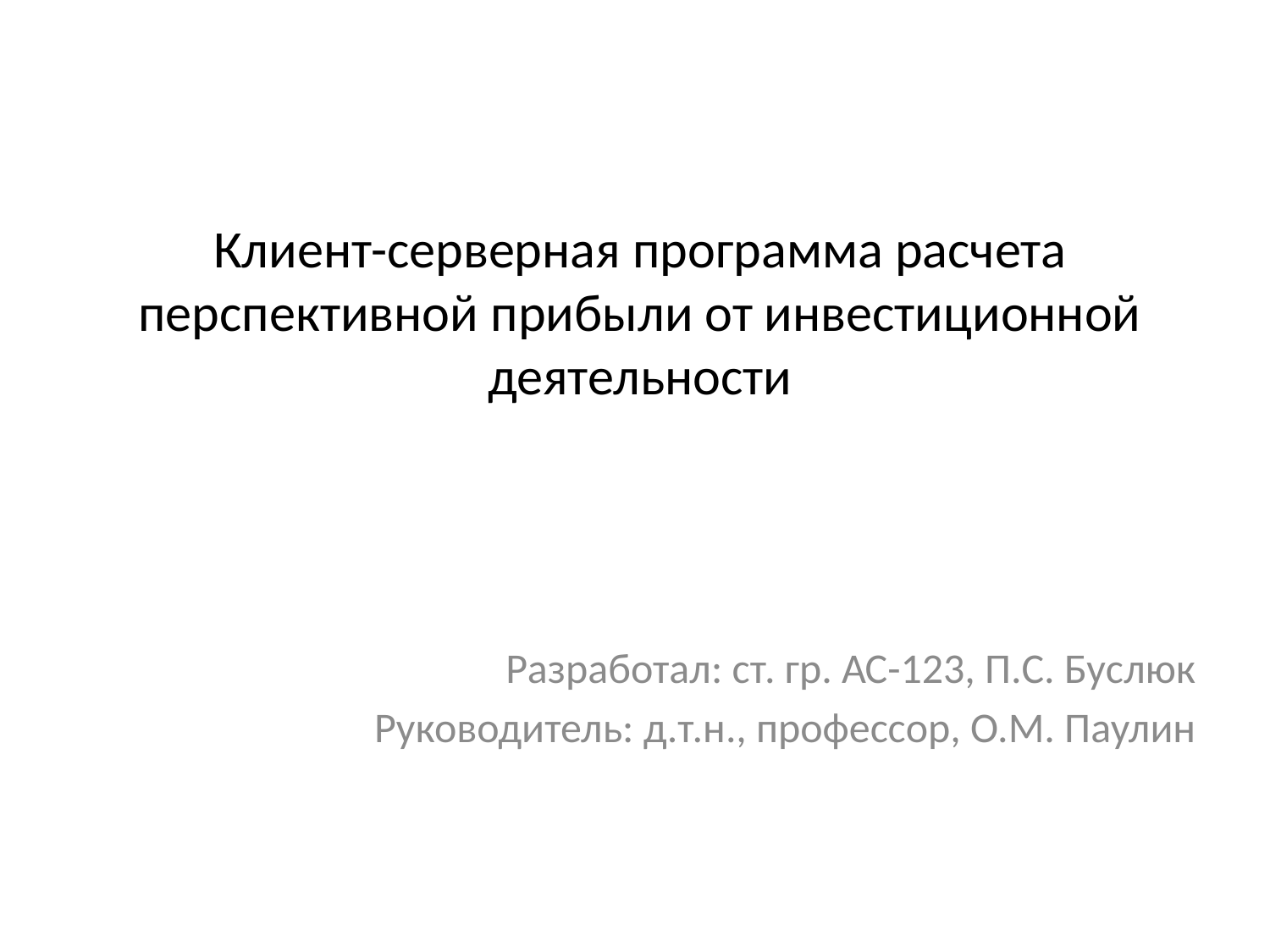

# Клиент-серверная программа расчета перспективной прибыли от инвестиционной деятельности
Разработал: ст. гр. АС-123, П.С. Буслюк
Руководитель: д.т.н., профессор, О.М. Паулин